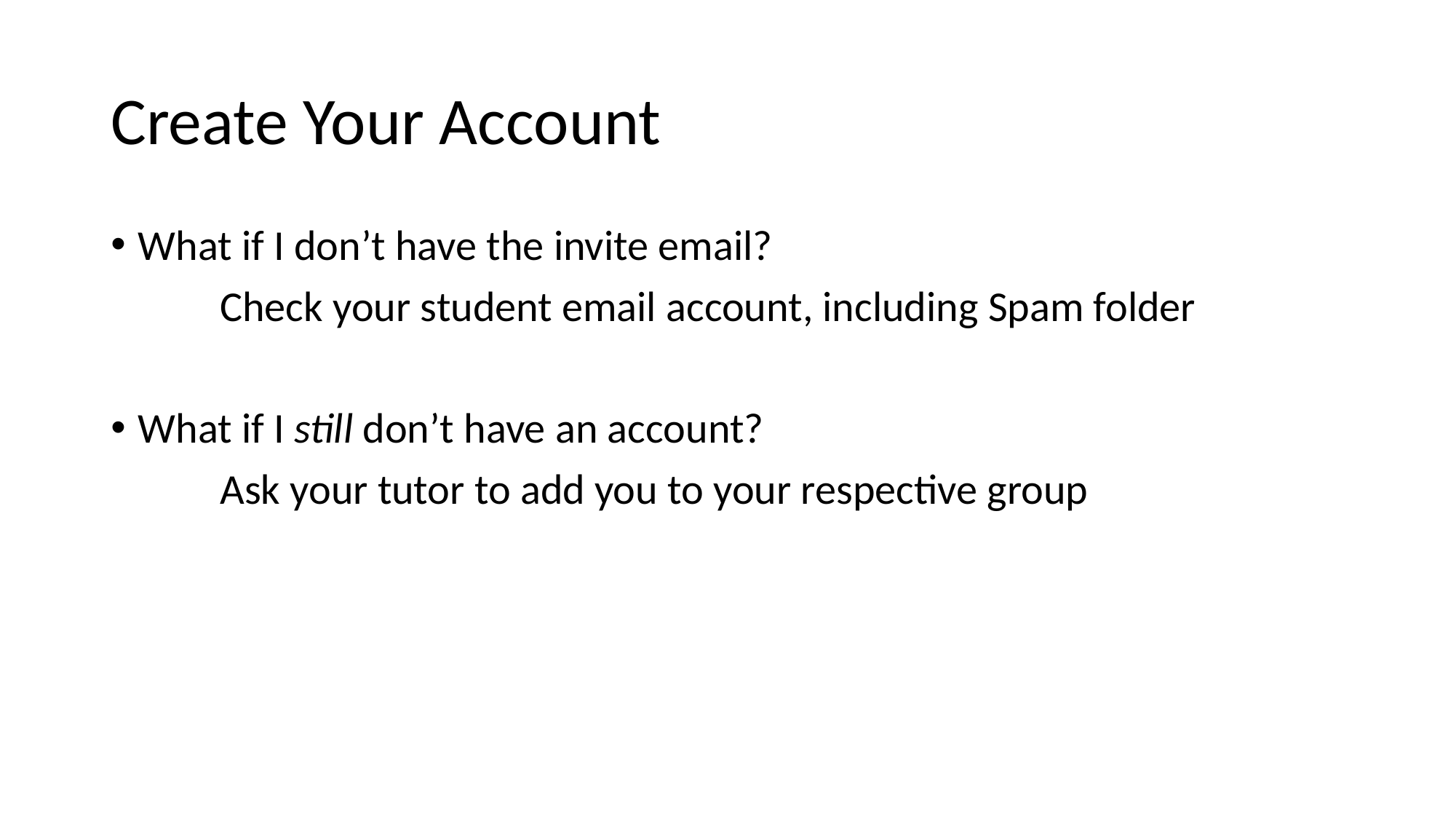

# Create Your Account
What if I don’t have the invite email?
	Check your student email account, including Spam folder

What if I still don’t have an account?
	Ask your tutor to add you to your respective group